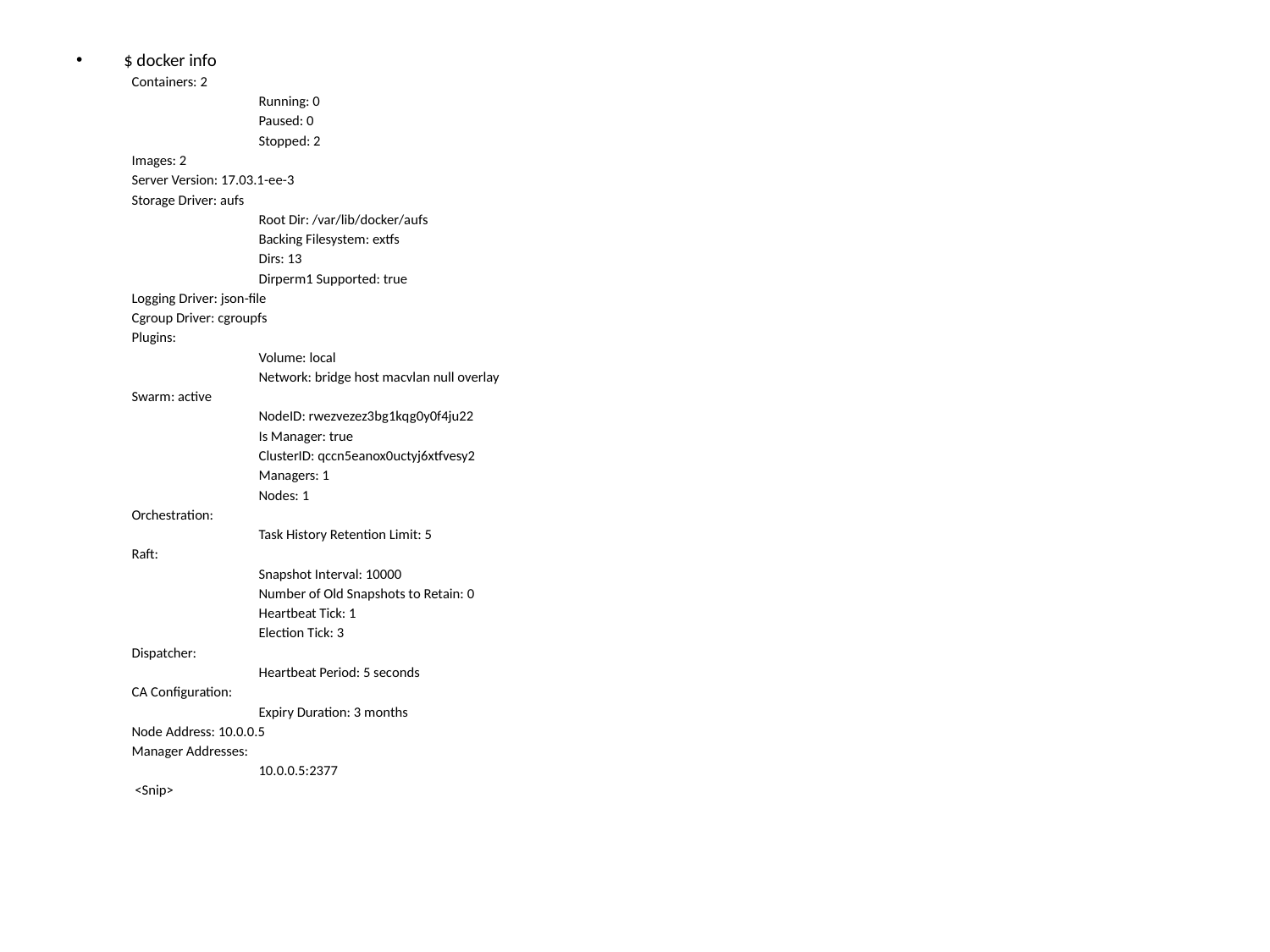

$ docker info
Containers: 2
	Running: 0
	Paused: 0
	Stopped: 2
Images: 2
Server Version: 17.03.1-ee-3
Storage Driver: aufs
	Root Dir: /var/lib/docker/aufs
	Backing Filesystem: extfs
	Dirs: 13
	Dirperm1 Supported: true
Logging Driver: json-file
Cgroup Driver: cgroupfs
Plugins:
	Volume: local
	Network: bridge host macvlan null overlay
Swarm: active
	NodeID: rwezvezez3bg1kqg0y0f4ju22
	Is Manager: true
	ClusterID: qccn5eanox0uctyj6xtfvesy2
	Managers: 1
	Nodes: 1
Orchestration:
	Task History Retention Limit: 5
Raft:
	Snapshot Interval: 10000
	Number of Old Snapshots to Retain: 0
	Heartbeat Tick: 1
	Election Tick: 3
Dispatcher:
	Heartbeat Period: 5 seconds
CA Configuration:
	Expiry Duration: 3 months
Node Address: 10.0.0.5
Manager Addresses:
	10.0.0.5:2377
 <Snip>